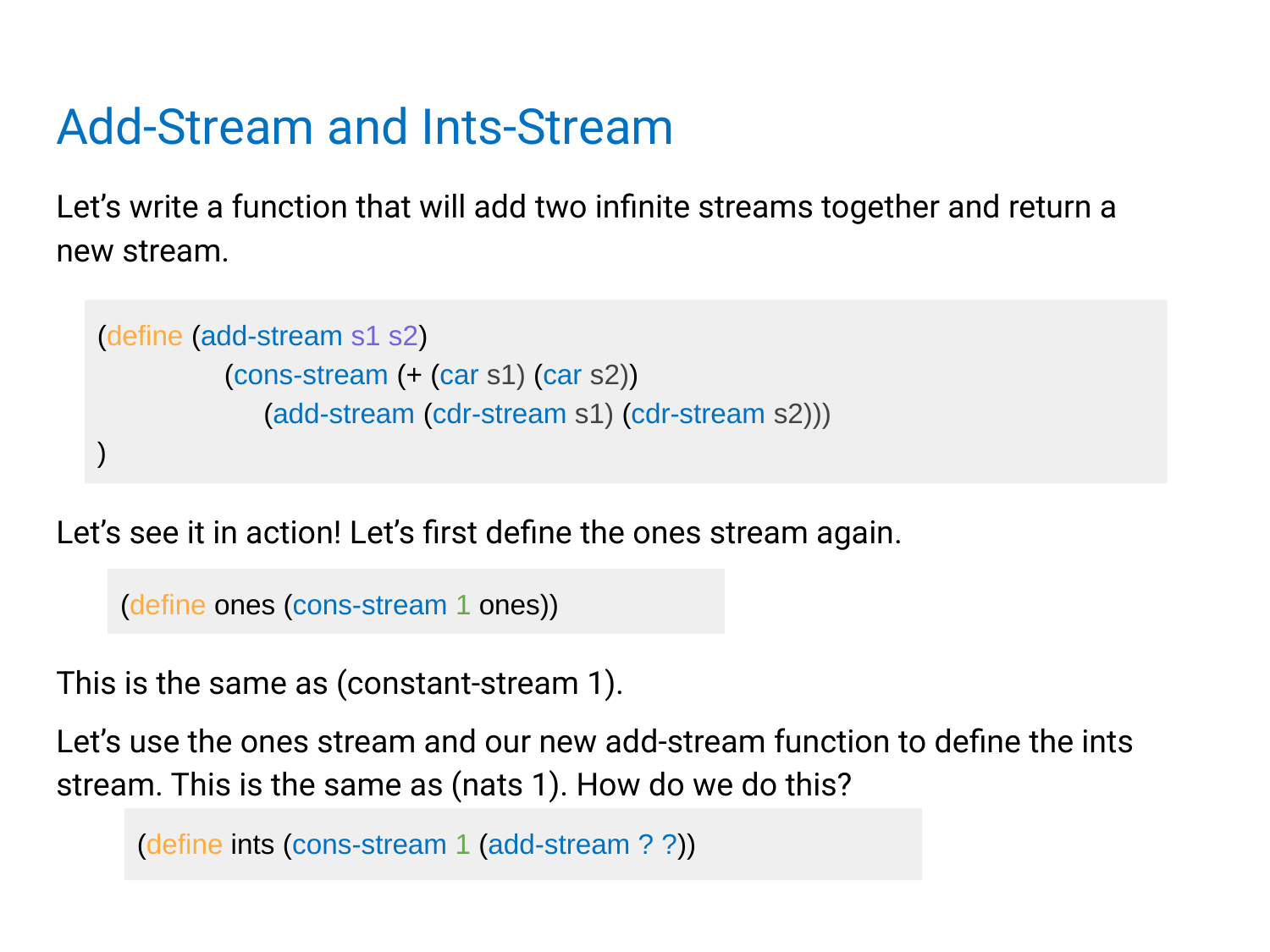

# Add-Stream and Ints-Stream
Let’s write a function that will add two infinite streams together and return a new stream.
(define (add-stream s1 s2)
	(cons-stream (+ (car s1) (car s2))
	     (add-stream (cdr-stream s1) (cdr-stream s2)))
)
Let’s see it in action! Let’s first define the ones stream again.
(define ones (cons-stream 1 ones))
This is the same as (constant-stream 1).
Let’s use the ones stream and our new add-stream function to define the ints stream. This is the same as (nats 1). How do we do this?
(define ints (cons-stream 1 (add-stream ? ?))